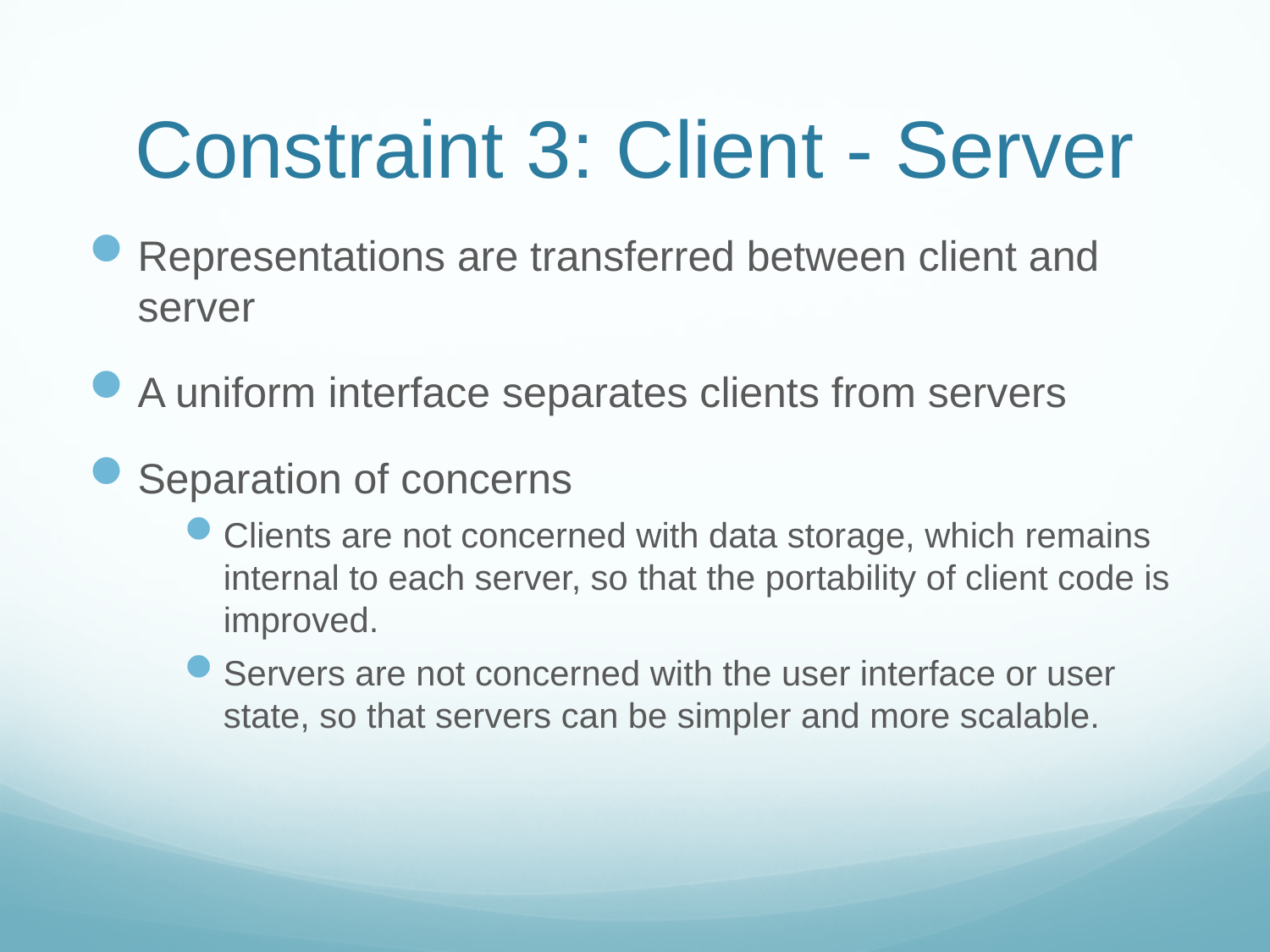

# Constraint 3: Client - Server
Representations are transferred between client and server
A uniform interface separates clients from servers
Separation of concerns
Clients are not concerned with data storage, which remains internal to each server, so that the portability of client code is improved.
Servers are not concerned with the user interface or user state, so that servers can be simpler and more scalable.